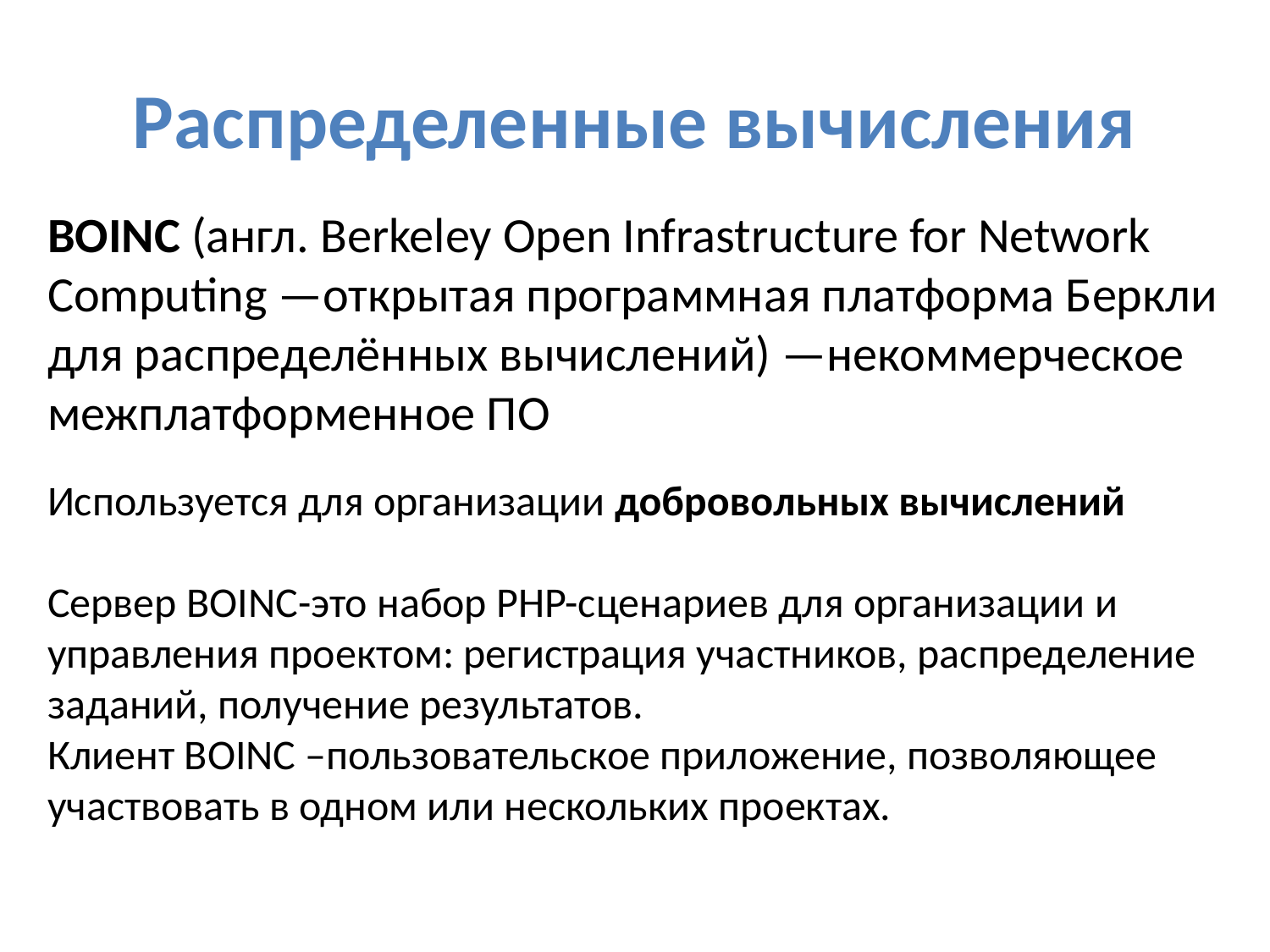

# Распределенные вычисления
BOINC (англ. Berkeley Open Infrastructure for Network Computing —открытая программная платформа Беркли для распределённых вычислений) —некоммерческое межплатформенное ПО

Используется для организации добровольных вычислений

Сервер BOINC-это набор PHP-сценариев для организации и управления проектом: регистрация участников, распределение заданий, получение результатов.
Клиент BOINC –пользовательское приложение, позволяющее участвовать в одном или нескольких проектах.